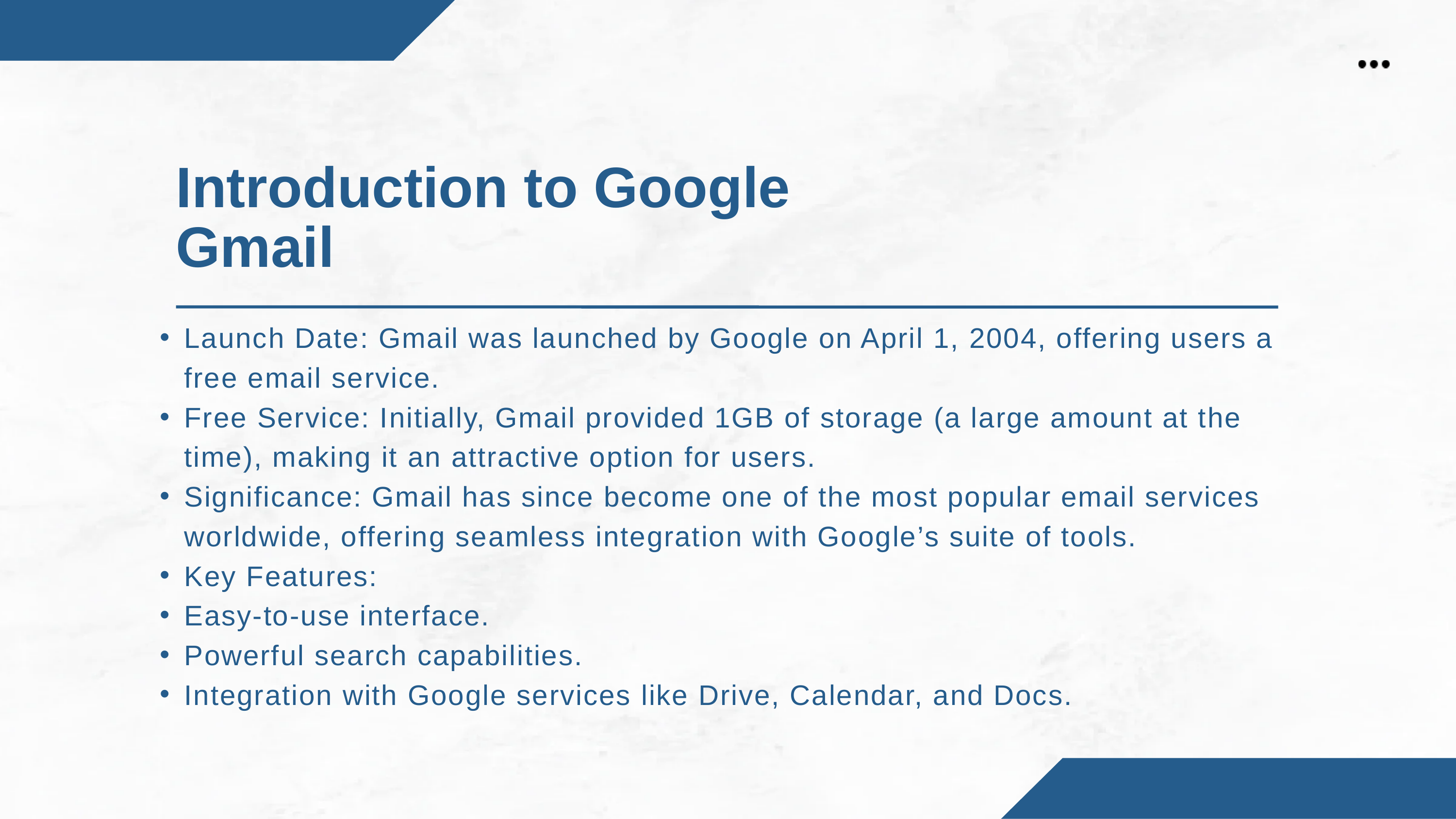

Introduction to Google Gmail

Launch Date: Gmail was launched by Google on April 1, 2004, offering users a free email service.
Free Service: Initially, Gmail provided 1GB of storage (a large amount at the time), making it an attractive option for users.
Significance: Gmail has since become one of the most popular email services worldwide, offering seamless integration with Google’s suite of tools.
Key Features:
Easy-to-use interface.
Powerful search capabilities.
Integration with Google services like Drive, Calendar, and Docs.